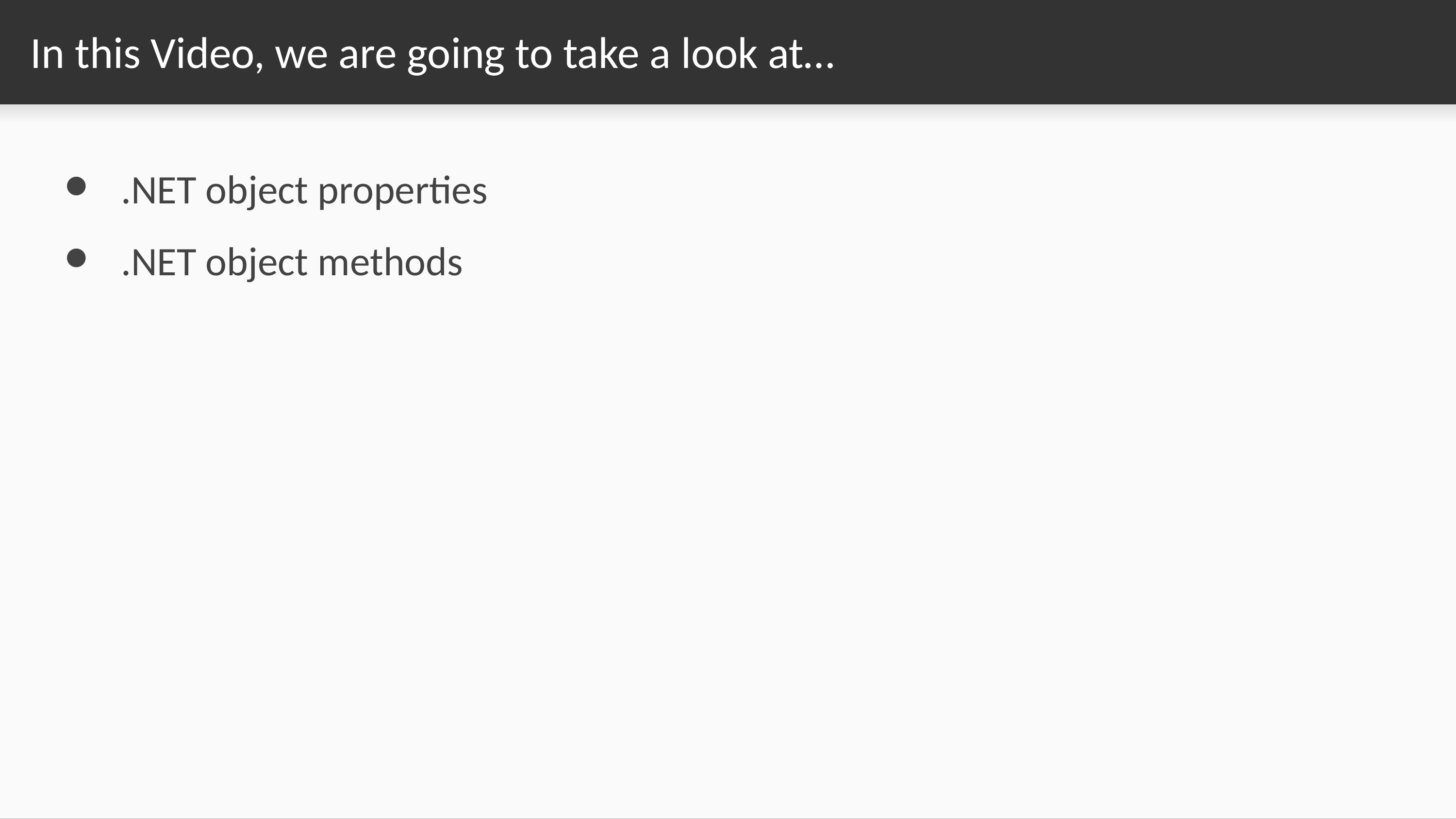

# In this Video, we are going to take a look at…
.NET object properties
.NET object methods